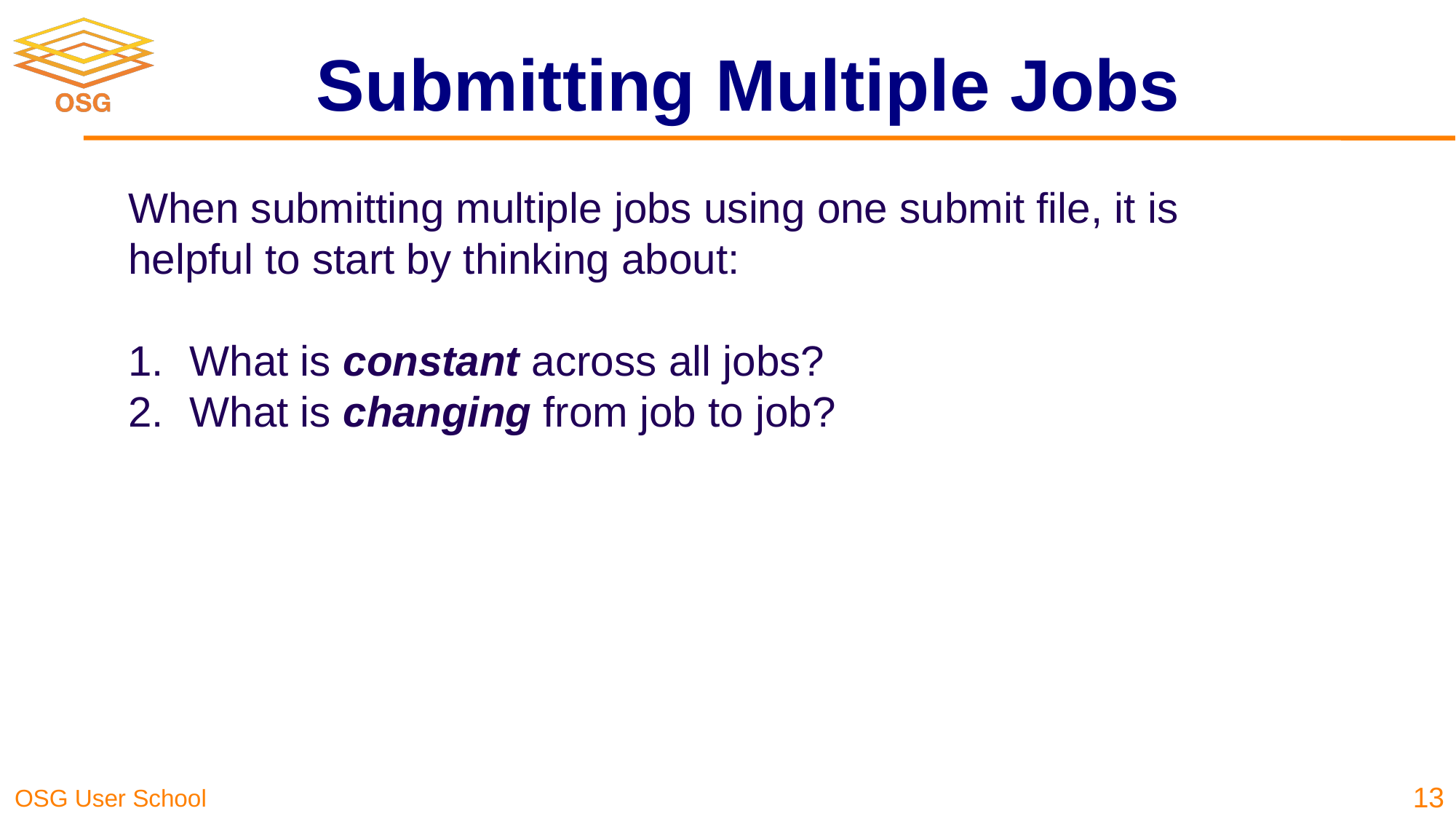

# Submitting Multiple Jobs
When submitting multiple jobs using one submit file, it is helpful to start by thinking about:

What is constant across all jobs?
What is changing from job to job?

13